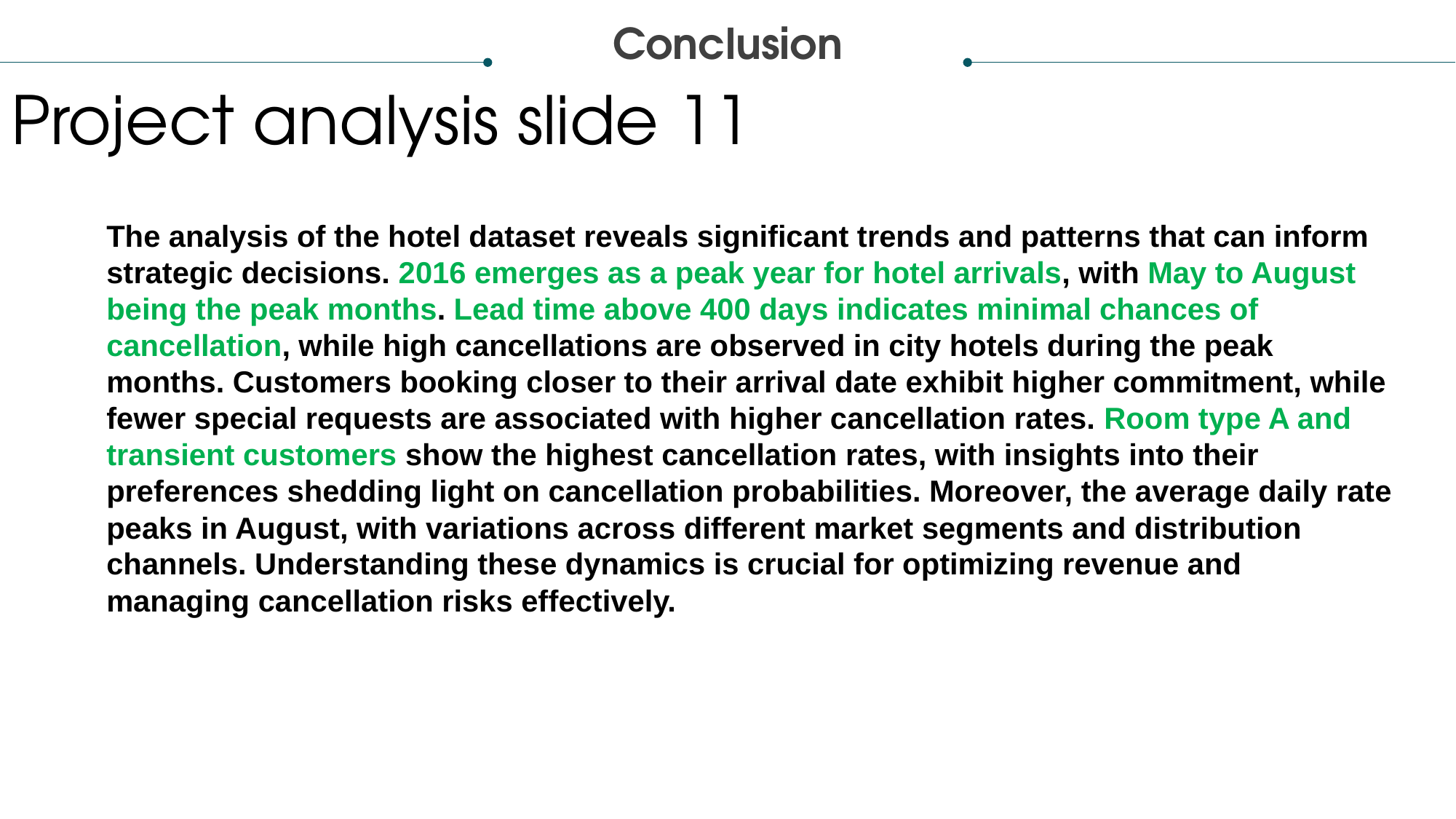

Conclusion
Project analysis slide 11
The analysis of the hotel dataset reveals significant trends and patterns that can inform strategic decisions. 2016 emerges as a peak year for hotel arrivals, with May to August being the peak months. Lead time above 400 days indicates minimal chances of cancellation, while high cancellations are observed in city hotels during the peak months. Customers booking closer to their arrival date exhibit higher commitment, while fewer special requests are associated with higher cancellation rates. Room type A and transient customers show the highest cancellation rates, with insights into their preferences shedding light on cancellation probabilities. Moreover, the average daily rate peaks in August, with variations across different market segments and distribution channels. Understanding these dynamics is crucial for optimizing revenue and managing cancellation risks effectively.